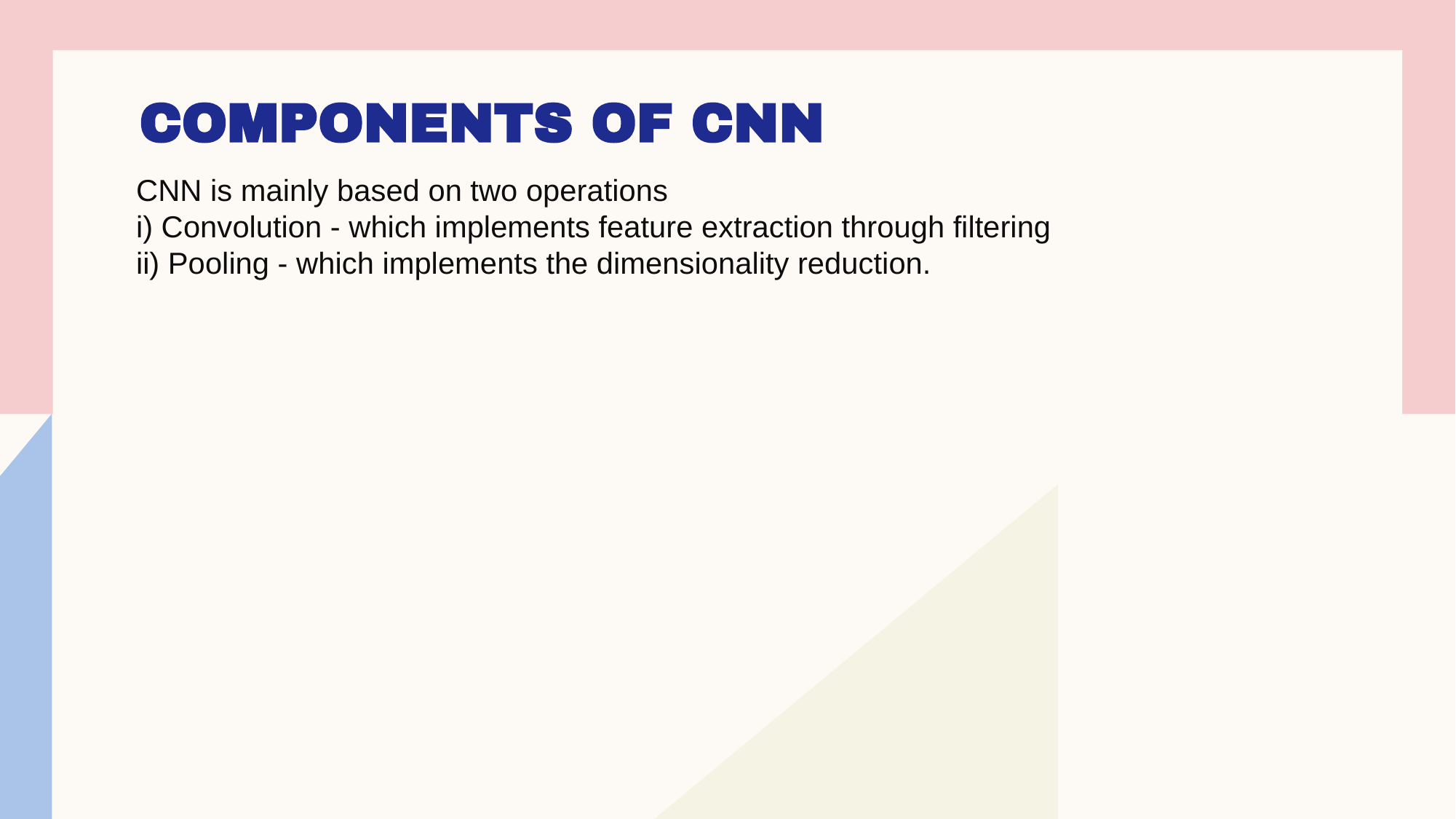

# Components of cnn
CNN is mainly based on two operations
i) Convolution - which implements feature extraction through filtering
ii) Pooling - which implements the dimensionality reduction.